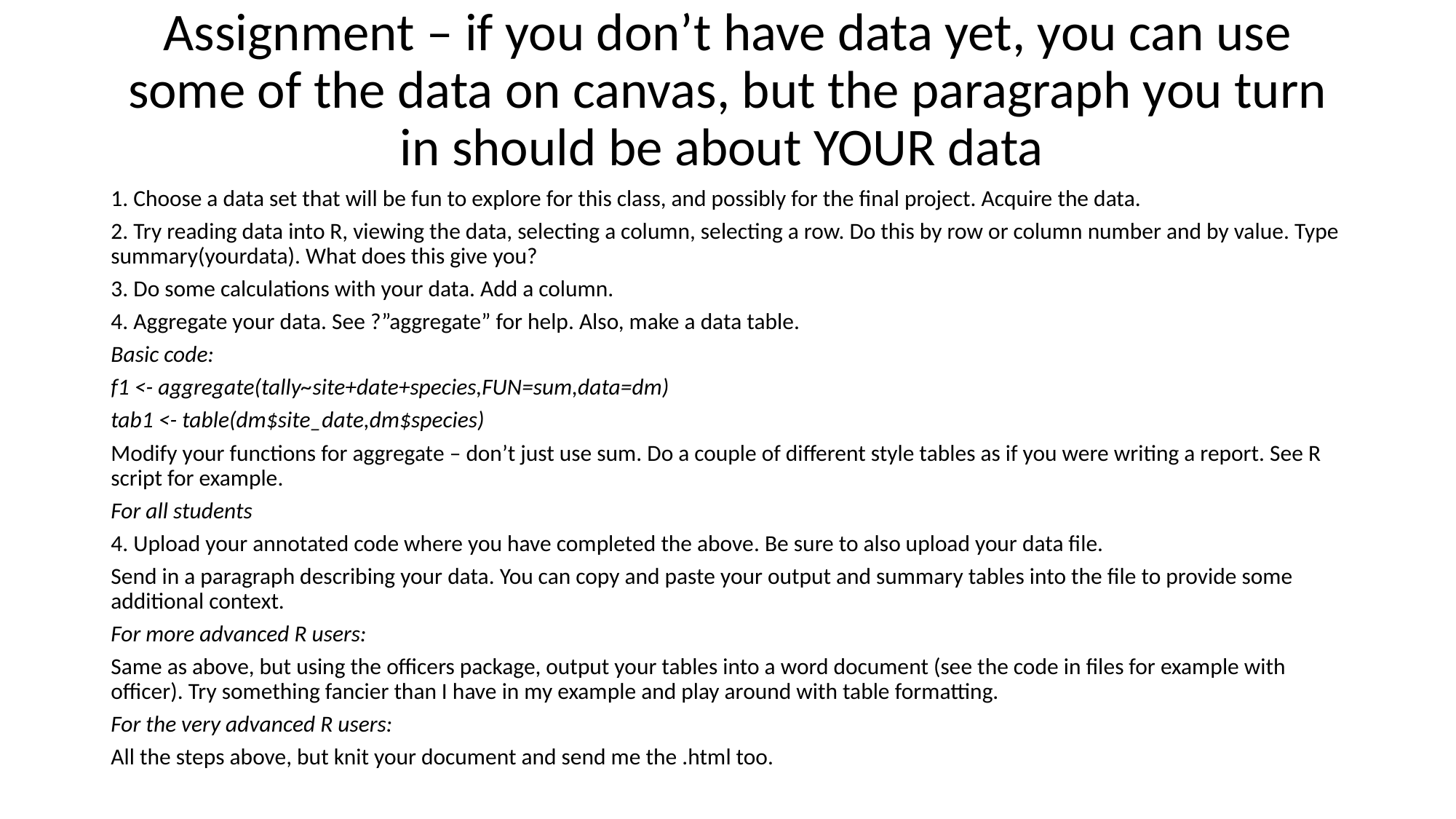

# Assignment – if you don’t have data yet, you can use some of the data on canvas, but the paragraph you turn in should be about YOUR data
1. Choose a data set that will be fun to explore for this class, and possibly for the final project. Acquire the data.
2. Try reading data into R, viewing the data, selecting a column, selecting a row. Do this by row or column number and by value. Type summary(yourdata). What does this give you?
3. Do some calculations with your data. Add a column.
4. Aggregate your data. See ?”aggregate” for help. Also, make a data table.
Basic code:
f1 <- aggregate(tally~site+date+species,FUN=sum,data=dm)
tab1 <- table(dm$site_date,dm$species)
Modify your functions for aggregate – don’t just use sum. Do a couple of different style tables as if you were writing a report. See R script for example.
For all students
4. Upload your annotated code where you have completed the above. Be sure to also upload your data file.
Send in a paragraph describing your data. You can copy and paste your output and summary tables into the file to provide some additional context.
For more advanced R users:
Same as above, but using the officers package, output your tables into a word document (see the code in files for example with officer). Try something fancier than I have in my example and play around with table formatting.
For the very advanced R users:
All the steps above, but knit your document and send me the .html too.